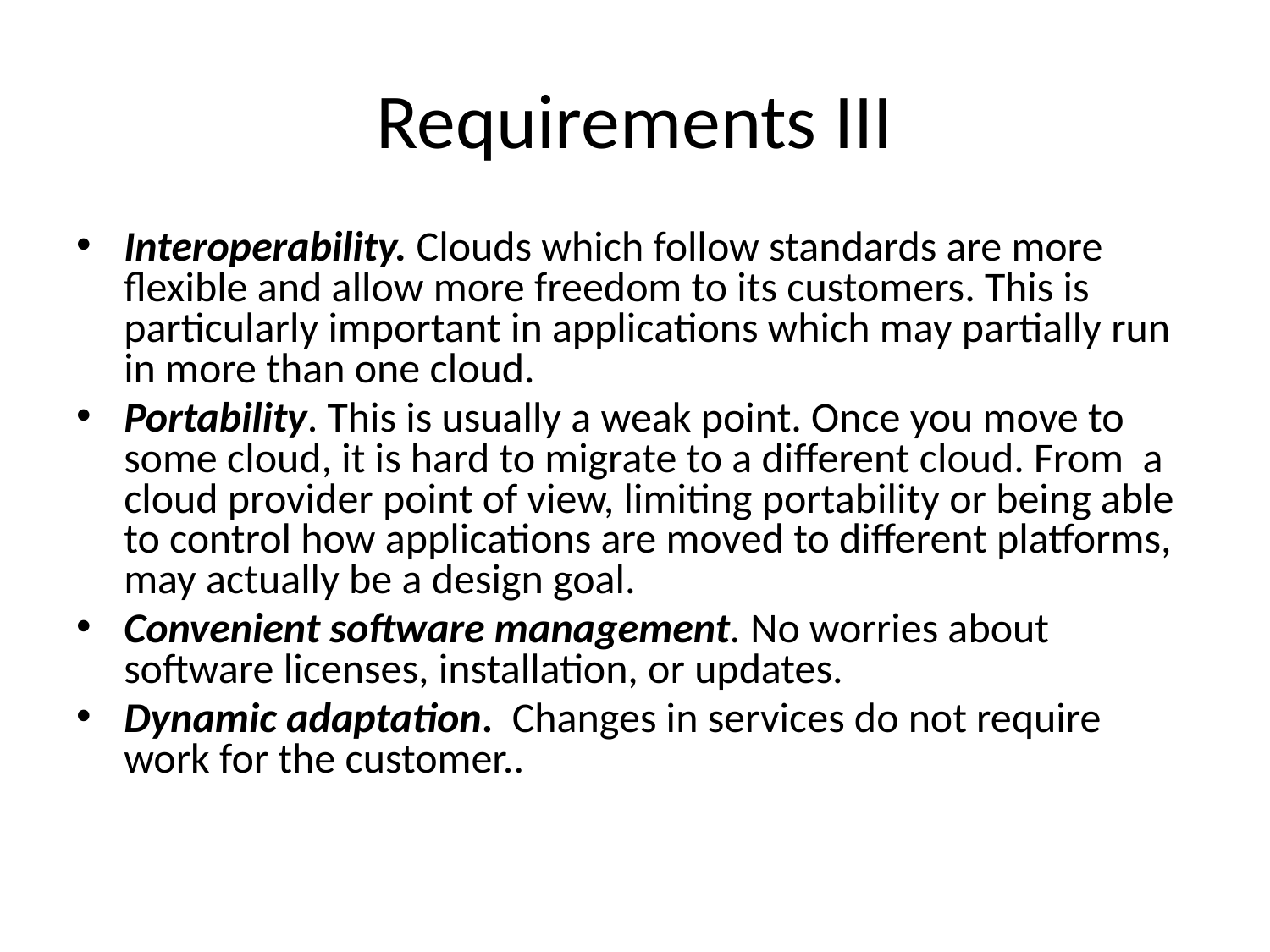

# Requirements III
Interoperability. Clouds which follow standards are more flexible and allow more freedom to its customers. This is particularly important in applications which may partially run in more than one cloud.
Portability. This is usually a weak point. Once you move to some cloud, it is hard to migrate to a different cloud. From  a cloud provider point of view, limiting portability or being able to control how applications are moved to different platforms, may actually be a design goal.
Convenient software management. No worries about software licenses, installation, or updates.
Dynamic adaptation.  Changes in services do not require work for the customer..